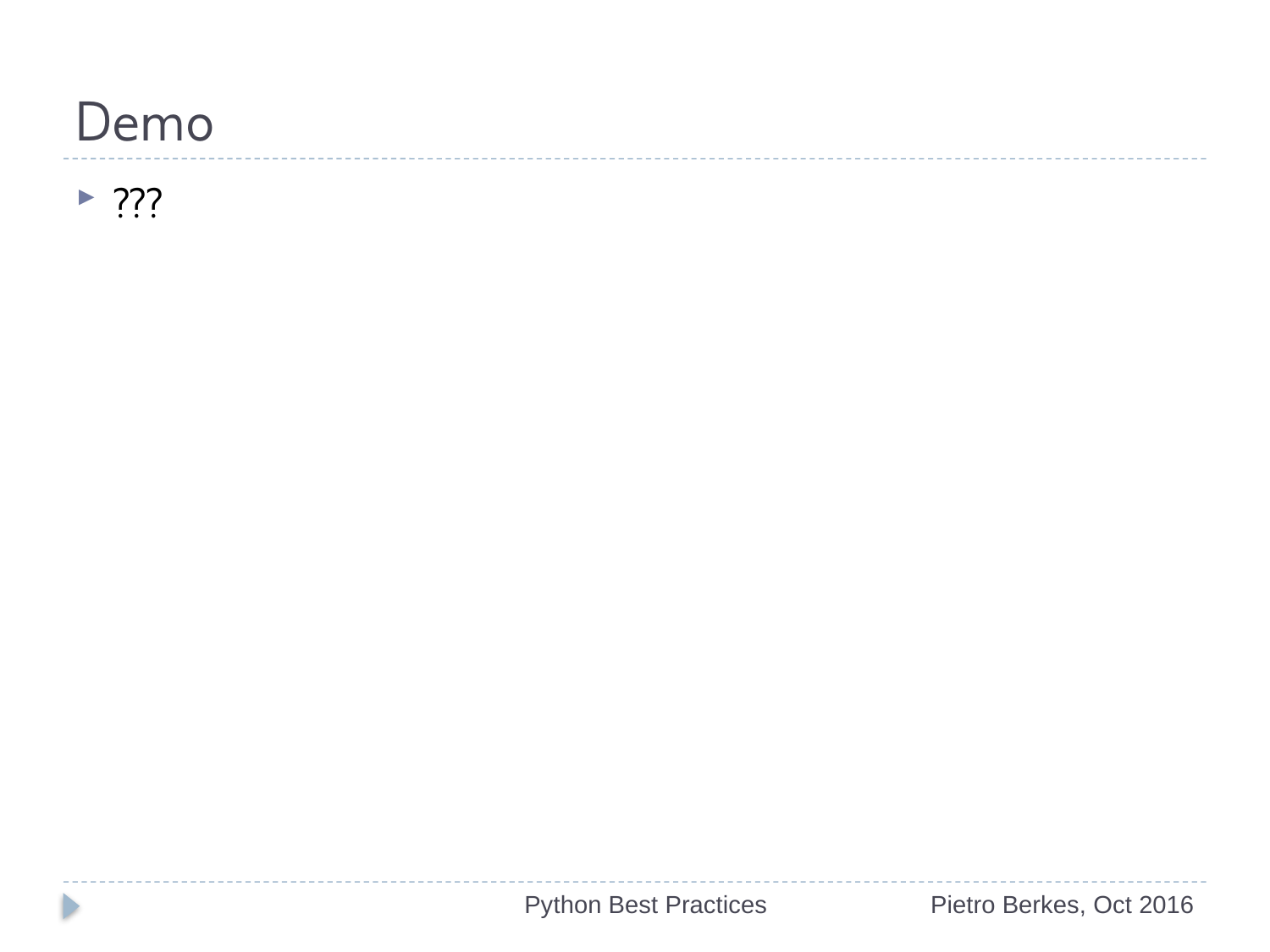

# Demo
???
Python Best Practices
Pietro Berkes, Oct 2016